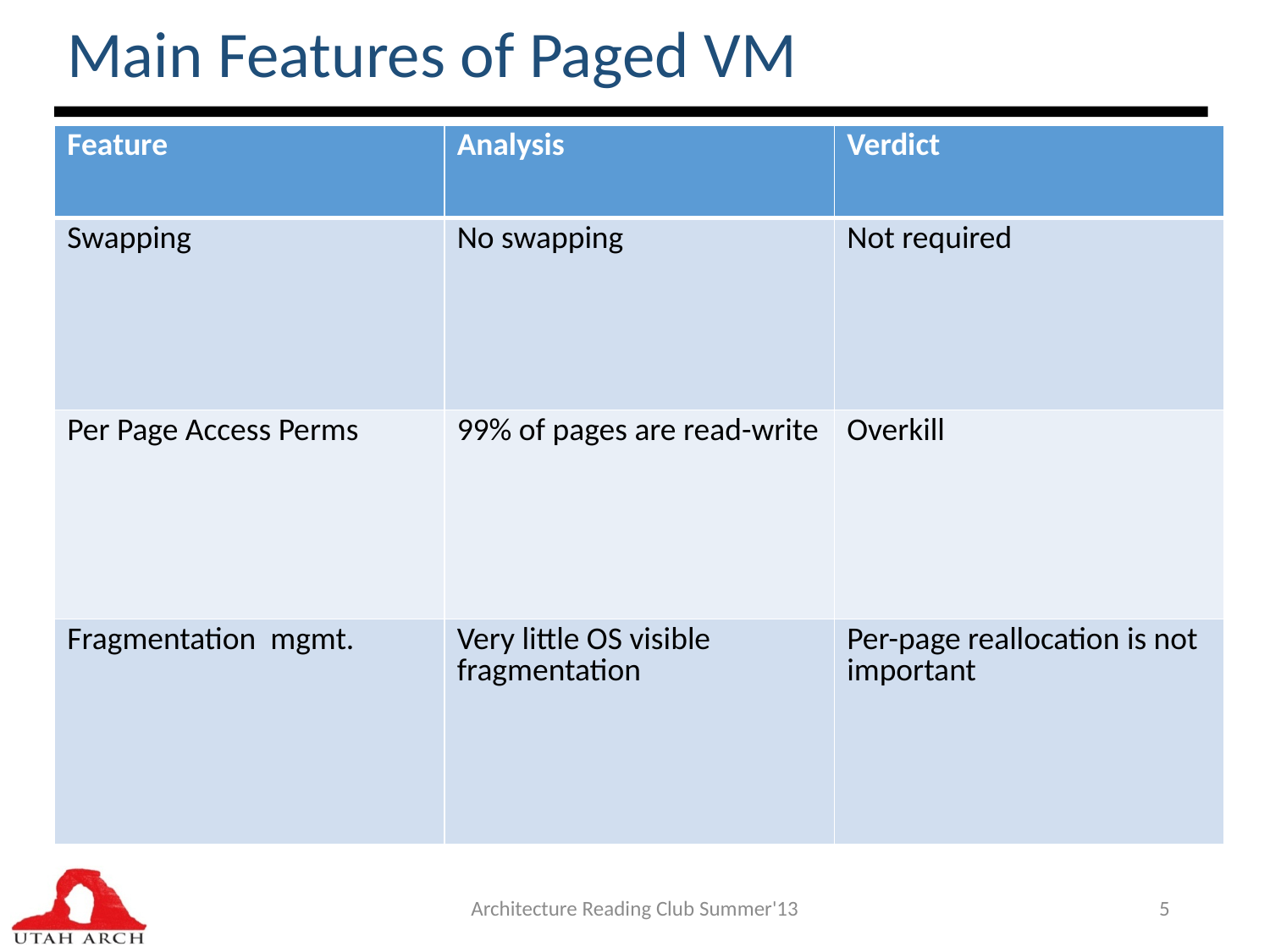

# Main Features of Paged VM
| Feature | Analysis | Verdict |
| --- | --- | --- |
| Swapping | No swapping | Not required |
| Per Page Access Perms | 99% of pages are read-write | Overkill |
| Fragmentation mgmt. | Very little OS visible fragmentation | Per-page reallocation is not important |
Architecture Reading Club Summer'13
5